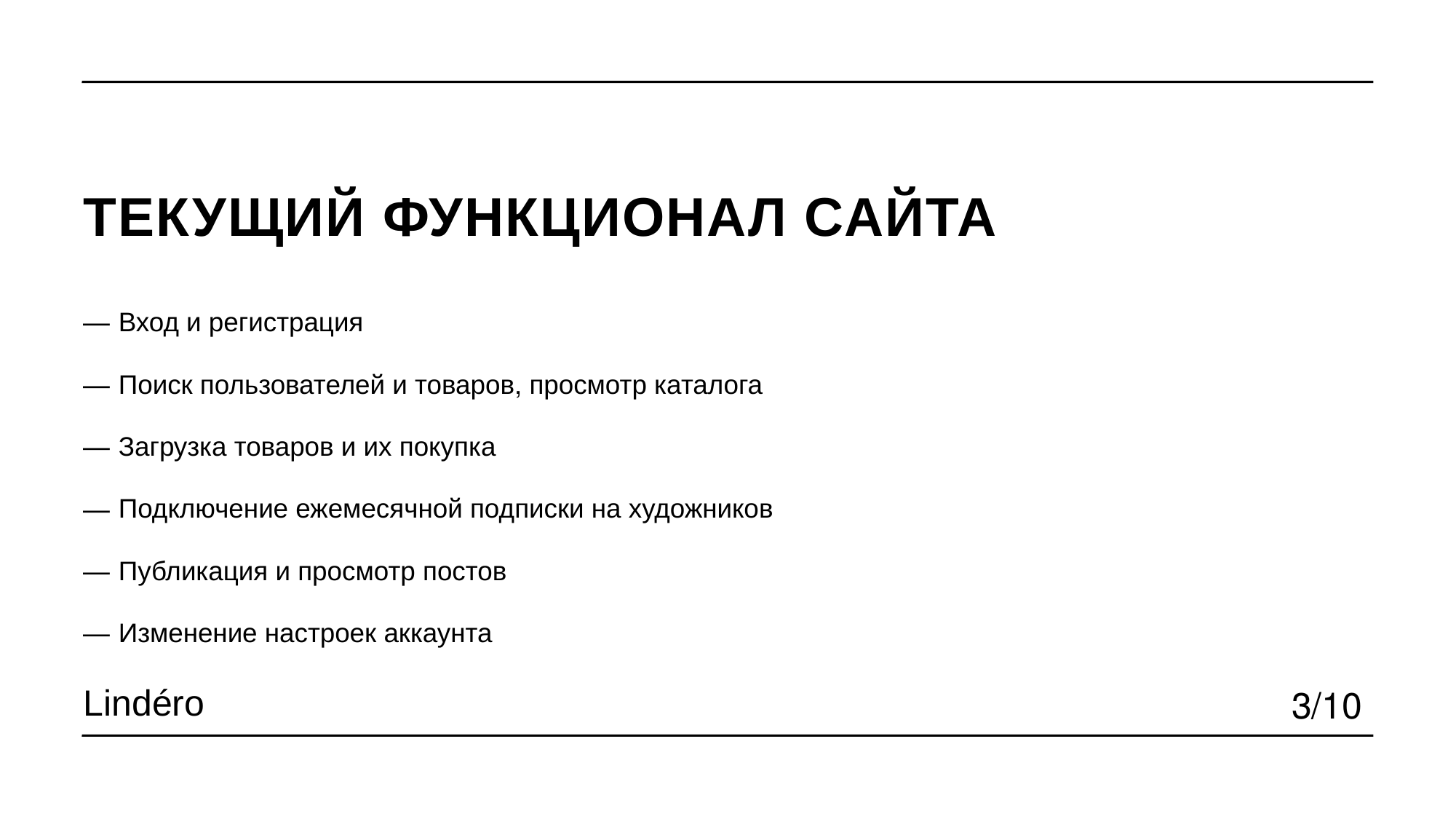

# ТЕКУЩИЙ ФУНКЦИОНАЛ САЙТА
 Вход и регистрация
 Поиск пользователей и товаров, просмотр каталога
 Загрузка товаров и их покупка
 Подключение ежемесячной подписки на художников
 Публикация и просмотр постов
 Изменение настроек аккаунта

3/10
Lindéro